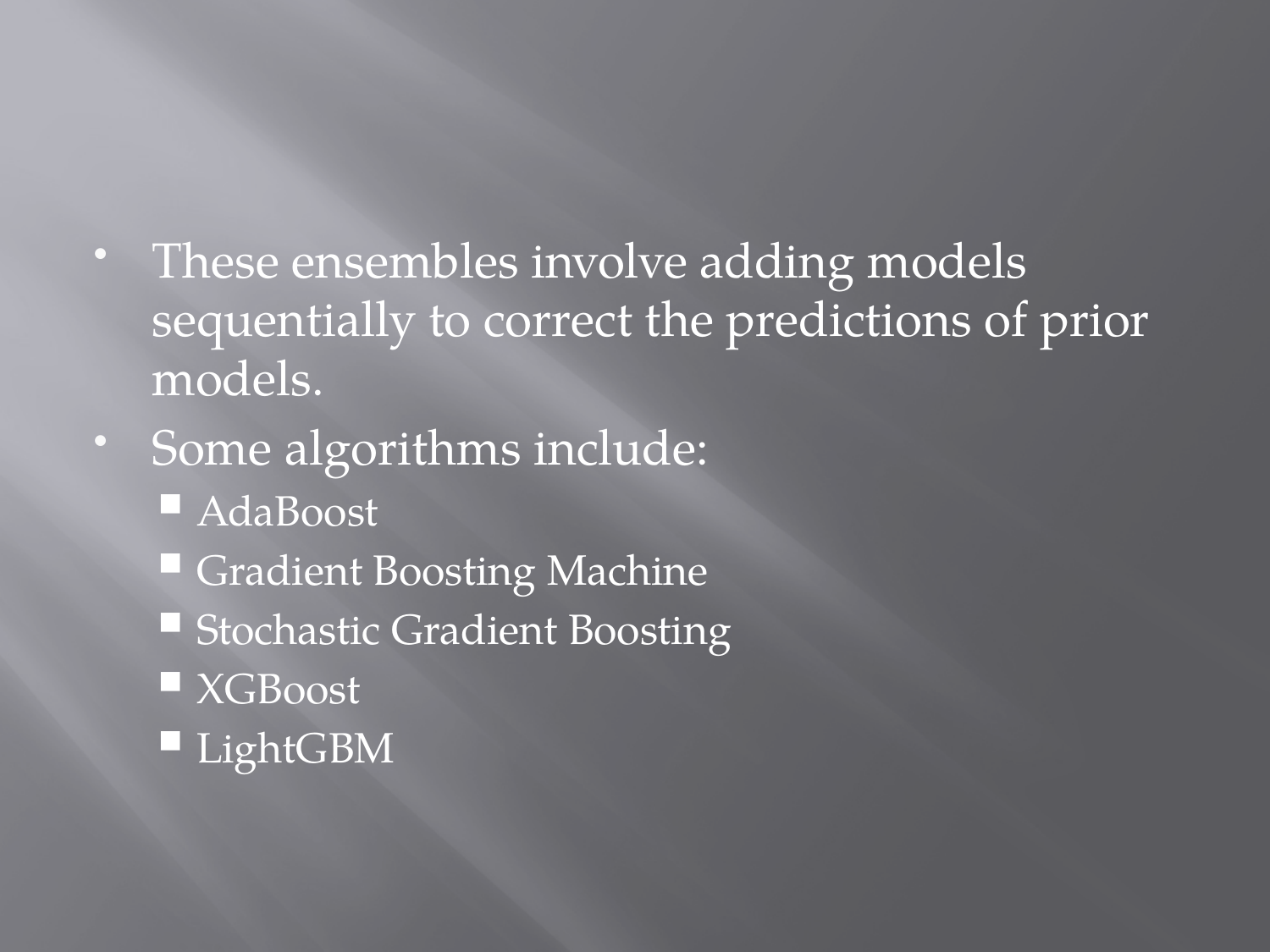

#
These ensembles involve adding models sequentially to correct the predictions of prior models.
Some algorithms include:
AdaBoost
Gradient Boosting Machine
Stochastic Gradient Boosting
XGBoost
LightGBM